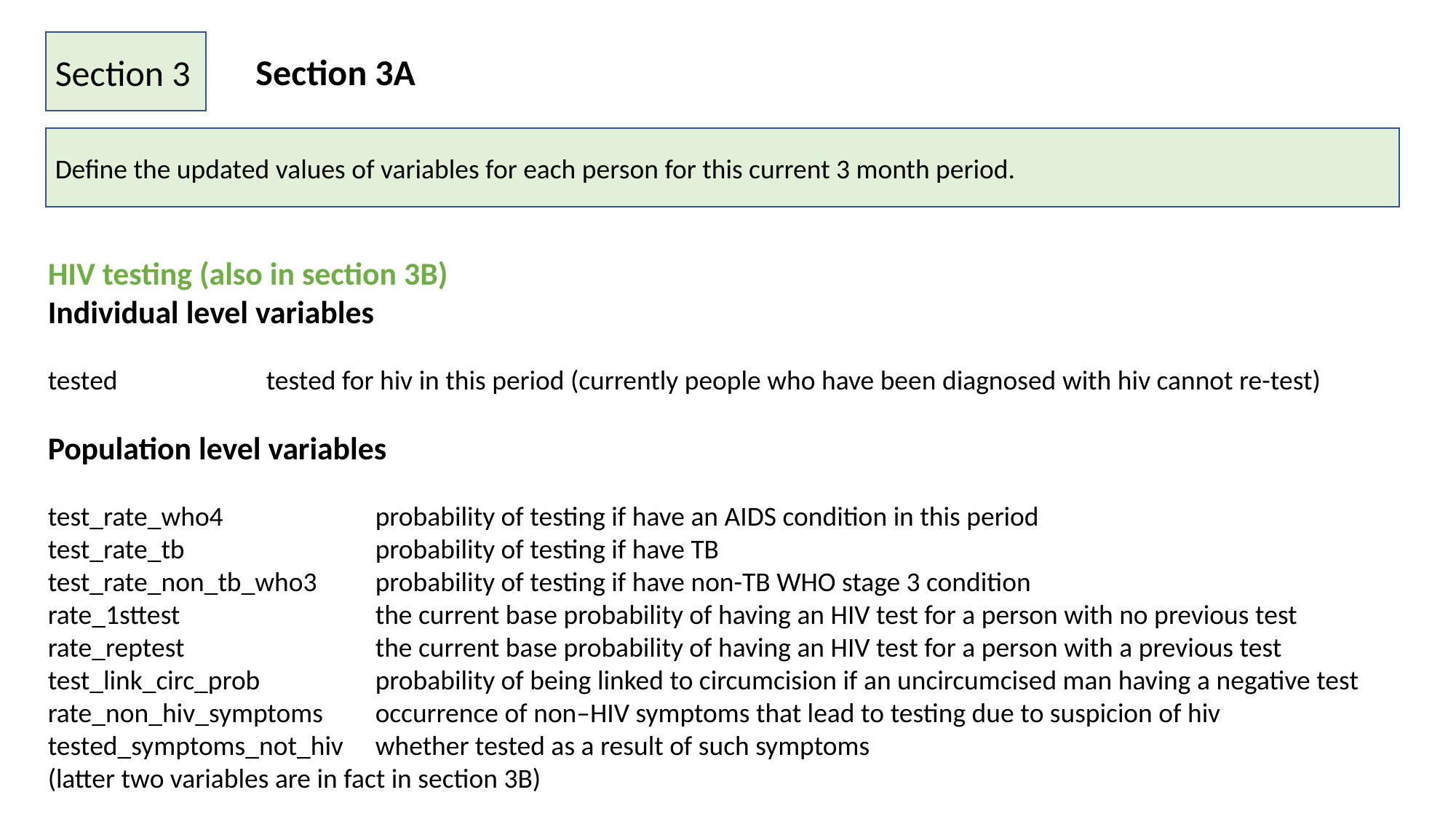

Section 3
Section 3A
Define the updated values of variables for each person for this current 3 month period.
HIV testing (also in section 3B)
Individual level variables

tested		tested for hiv in this period (currently people who have been diagnosed with hiv cannot re-test)

Population level variables

test_rate_who4		probability of testing if have an AIDS condition in this period
test_rate_tb		probability of testing if have TB
test_rate_non_tb_who3	probability of testing if have non-TB WHO stage 3 condition
rate_1sttest		the current base probability of having an HIV test for a person with no previous test
rate_reptest 		the current base probability of having an HIV test for a person with a previous test
test_link_circ_prob		probability of being linked to circumcision if an uncircumcised man having a negative test
rate_non_hiv_symptoms	occurrence of non–HIV symptoms that lead to testing due to suspicion of hiv
tested_symptoms_not_hiv	whether tested as a result of such symptoms
(latter two variables are in fact in section 3B)